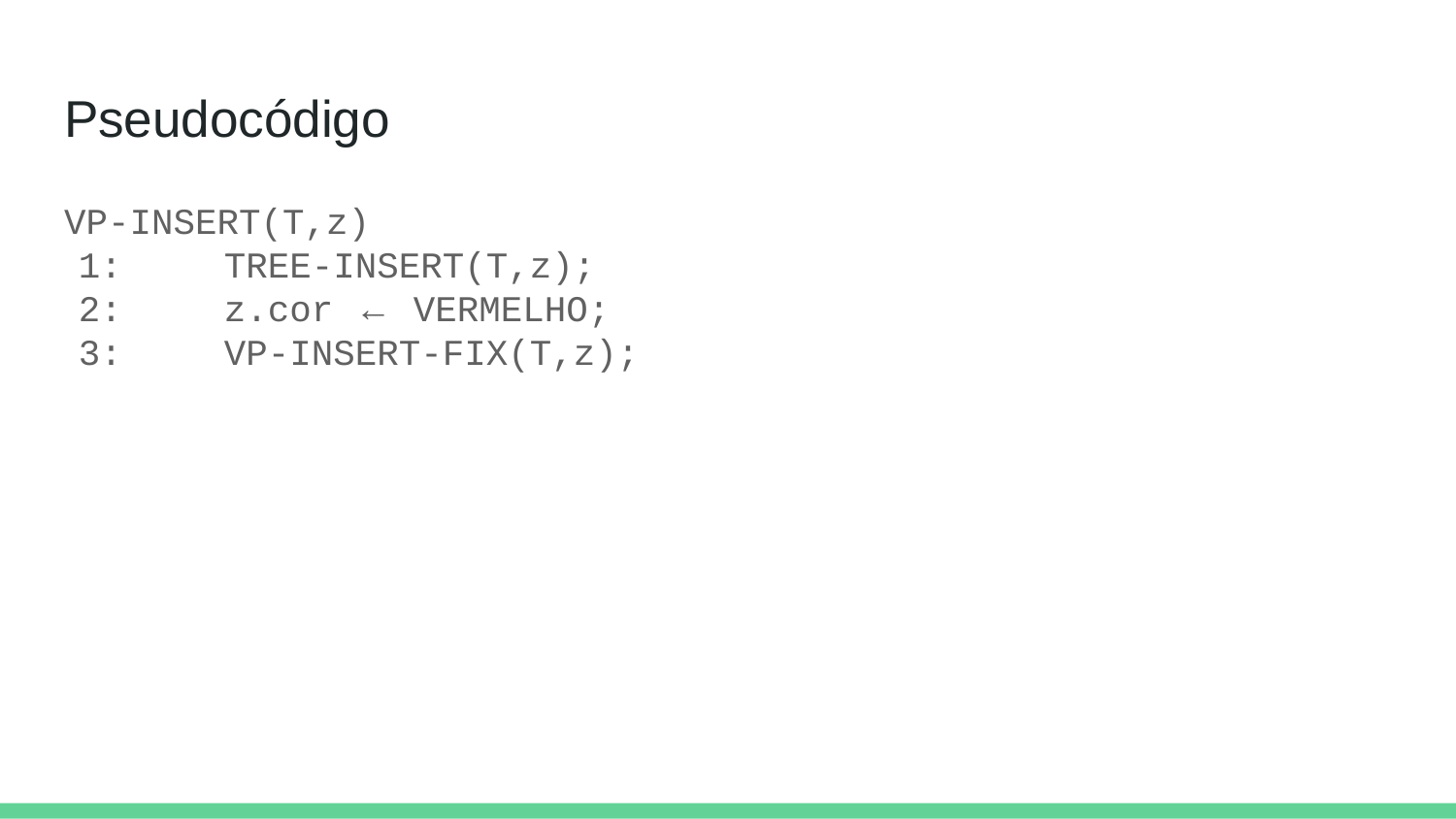

# Pseudocódigo
VP-INSERT(T,z)
1:	TREE-INSERT(T,z);
2:	z.cor ← VERMELHO;
3:	VP-INSERT-FIX(T,z);